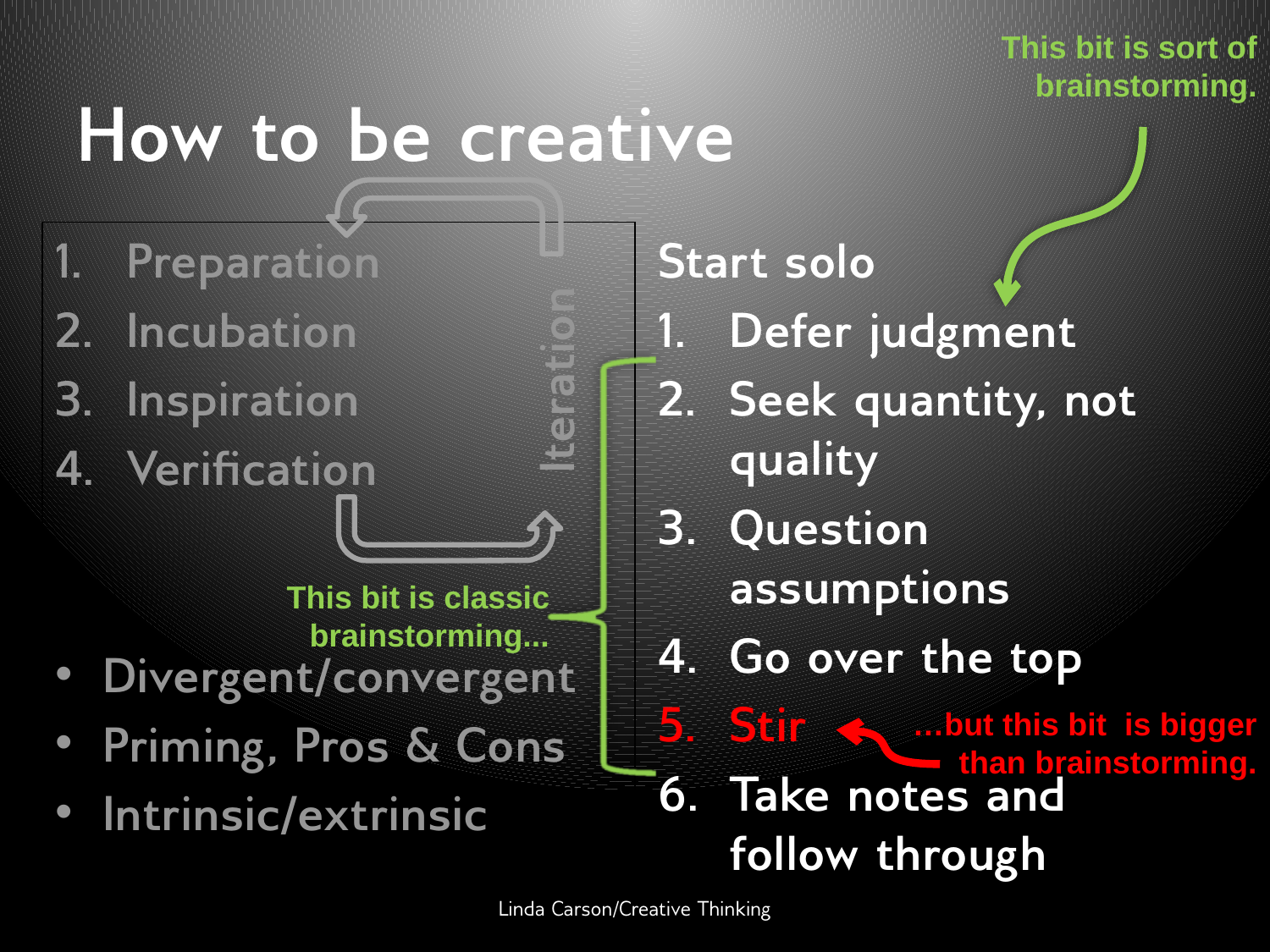

This bit is sort of brainstorming.
How to be creative

Preparation
Incubation
Inspiration
Verification

Divergent/convergent
Priming, Pros & Cons
Intrinsic/extrinsic
Start solo
Defer judgment
Seek quantity, not quality
Question assumptions
Go over the top
Stir
Take notes and follow through
Iteration

This bit is classic brainstorming...
…but this bit  is bigger than brainstorming.
Linda Carson/Creative Thinking